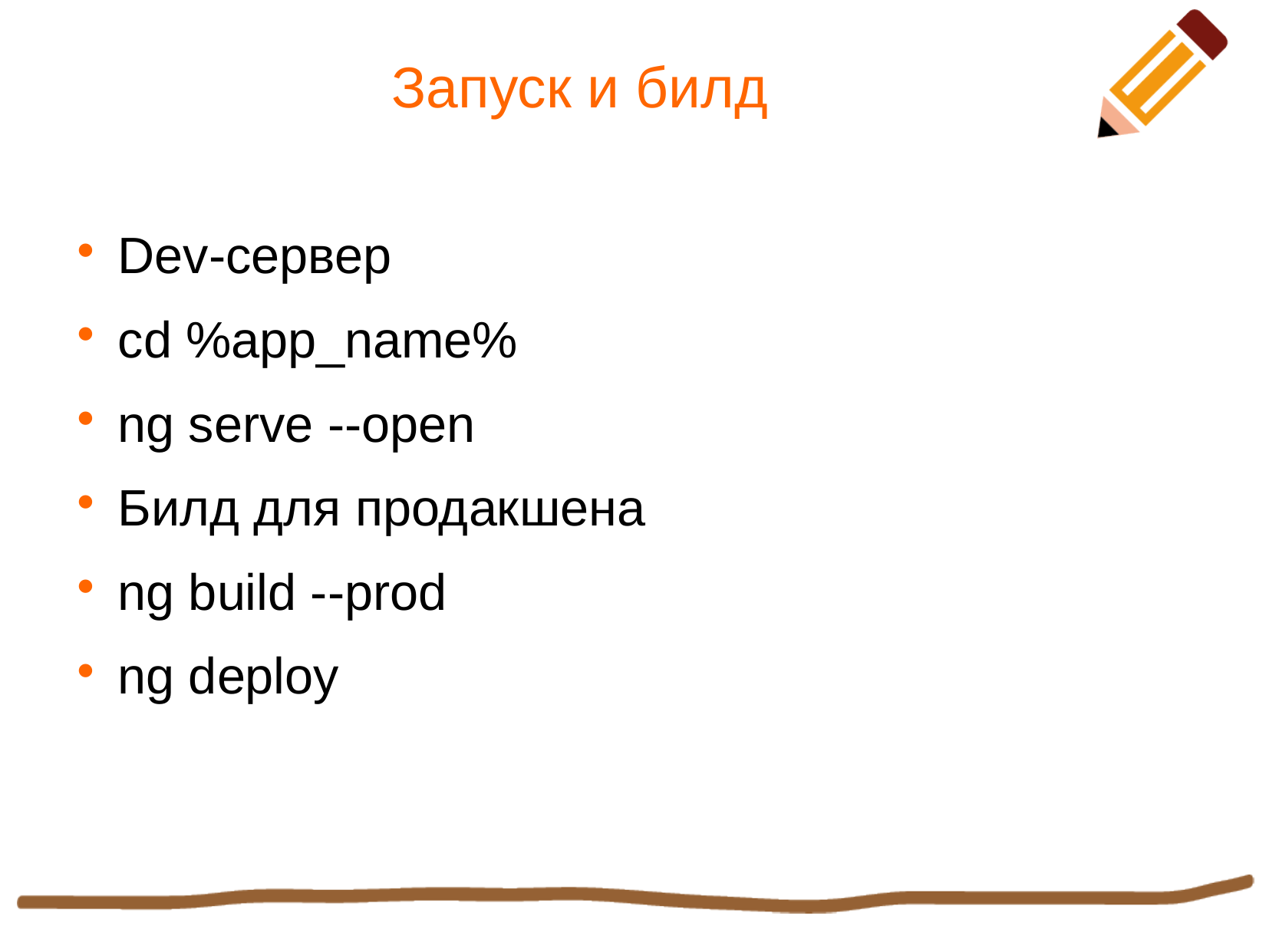

Запуск и билд
Dev-сервер
cd %app_name%
ng serve --open
Билд для продакшена
ng build --prod
ng deploy